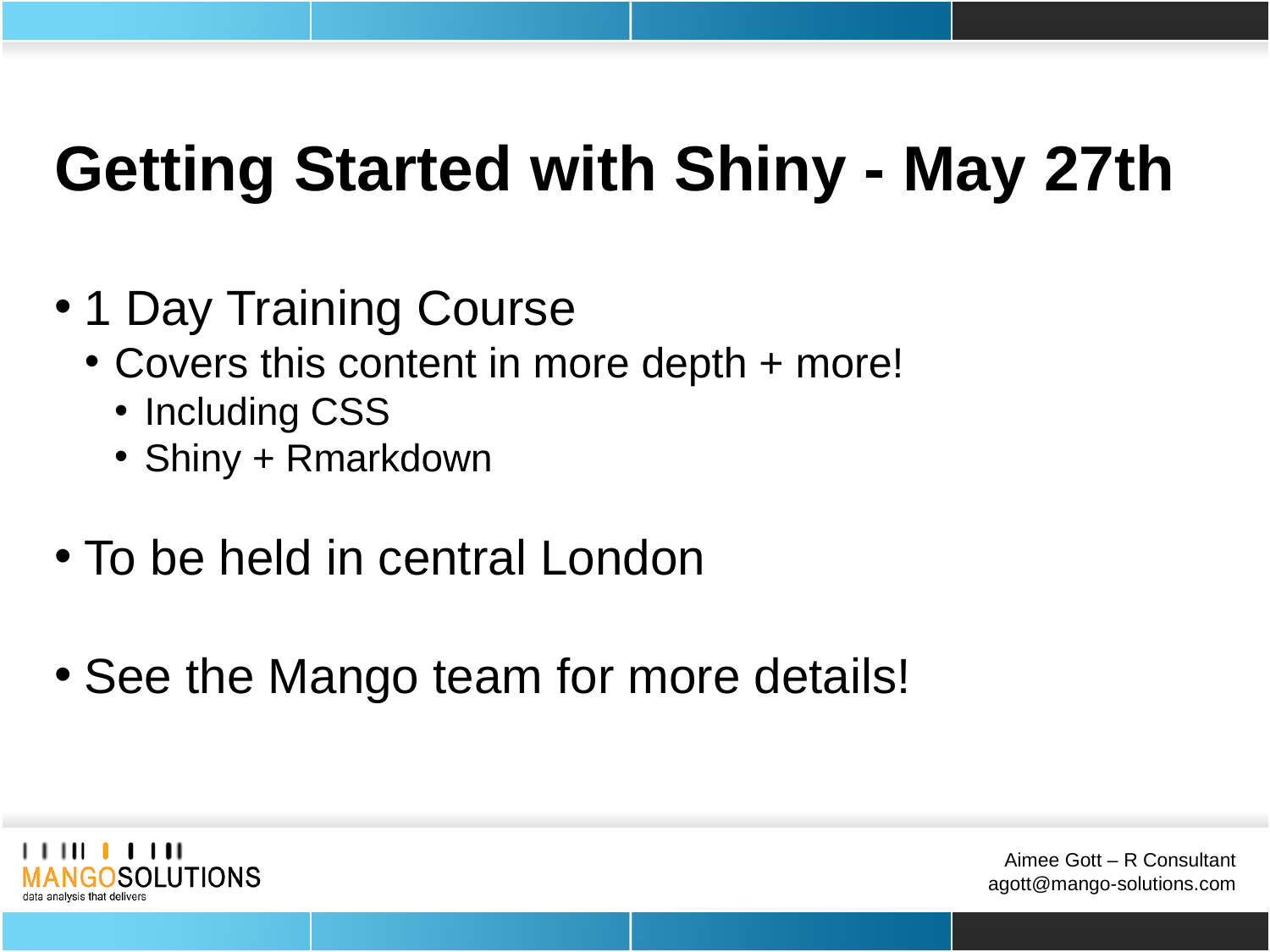

Getting Started with Shiny - May 27th
1 Day Training Course
Covers this content in more depth + more!
Including CSS
Shiny + Rmarkdown

To be held in central London

See the Mango team for more details!